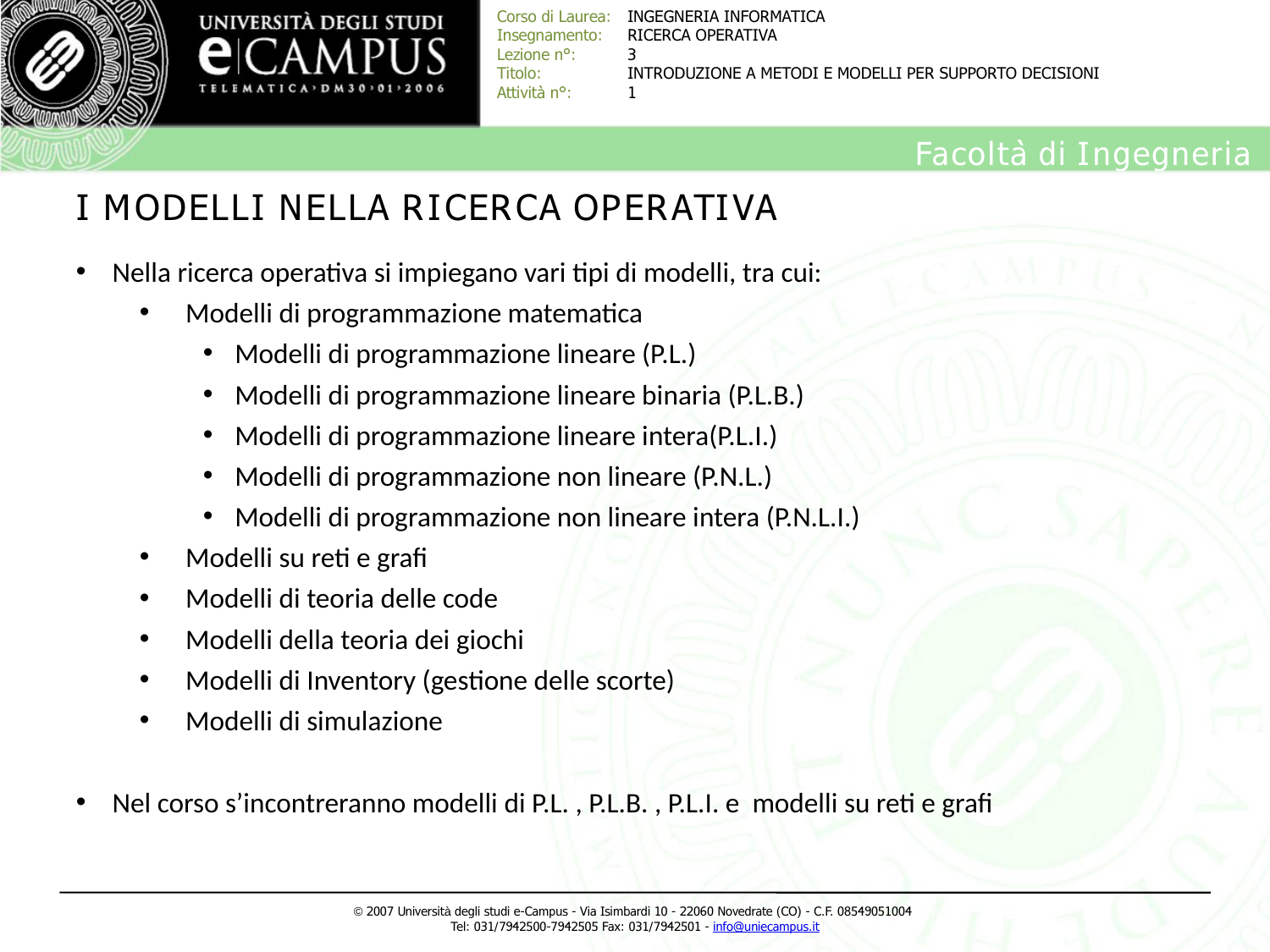

# I MODELLI NELLA RICERCA OPERATIVA
 Nella ricerca operativa si impiegano vari tipi di modelli, tra cui:
 Modelli di programmazione matematica
Modelli di programmazione lineare (P.L.)
Modelli di programmazione lineare binaria (P.L.B.)
Modelli di programmazione lineare intera(P.L.I.)
Modelli di programmazione non lineare (P.N.L.)
Modelli di programmazione non lineare intera (P.N.L.I.)
 Modelli su reti e grafi
 Modelli di teoria delle code
 Modelli della teoria dei giochi
 Modelli di Inventory (gestione delle scorte)
 Modelli di simulazione

 Nel corso s’incontreranno modelli di P.L. , P.L.B. , P.L.I. e  modelli su reti e grafi